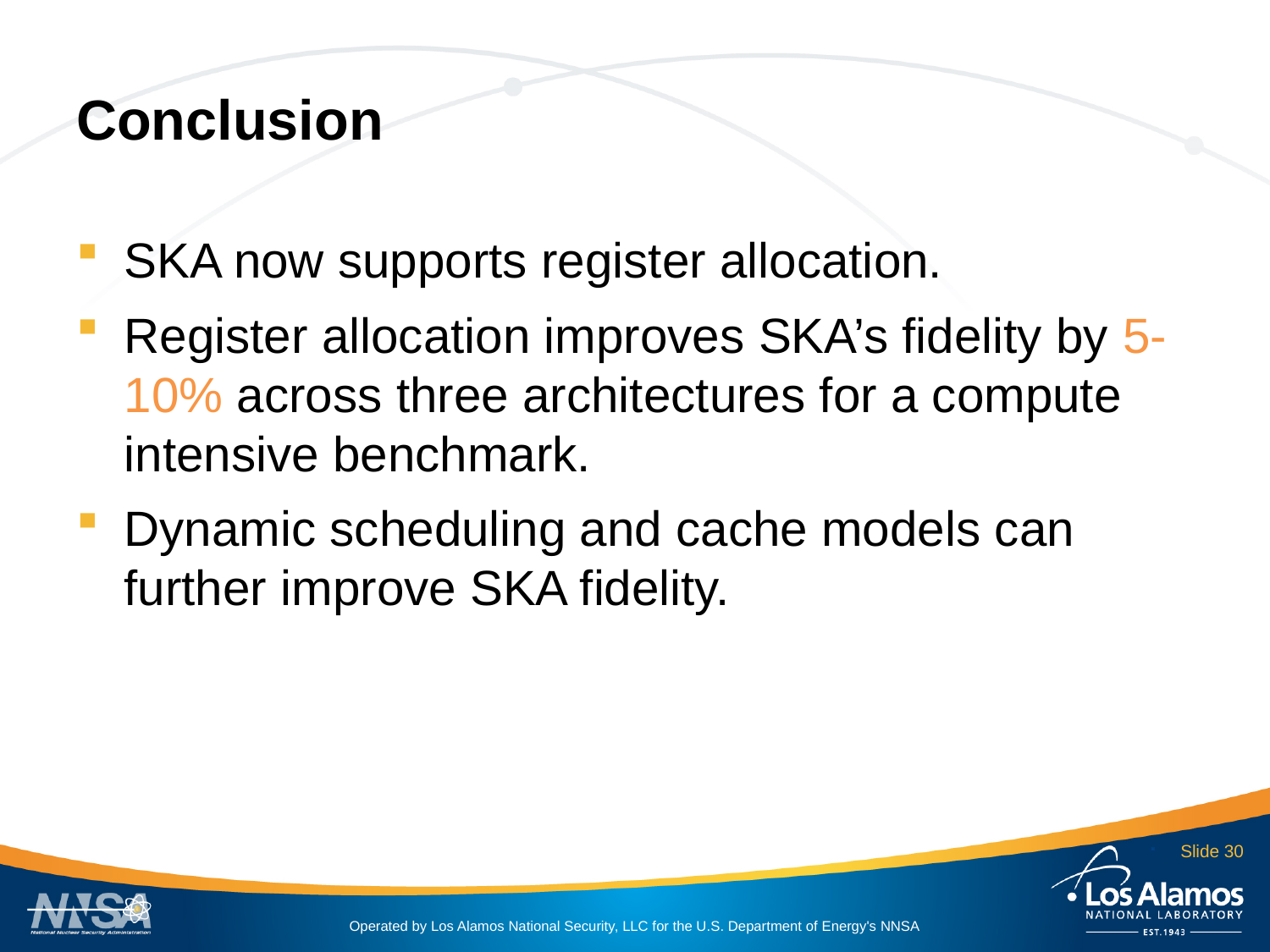

# Conclusion
SKA now supports register allocation.
Register allocation improves SKA’s fidelity by 5-10% across three architectures for a compute intensive benchmark.
Dynamic scheduling and cache models can further improve SKA fidelity.
Slide 30